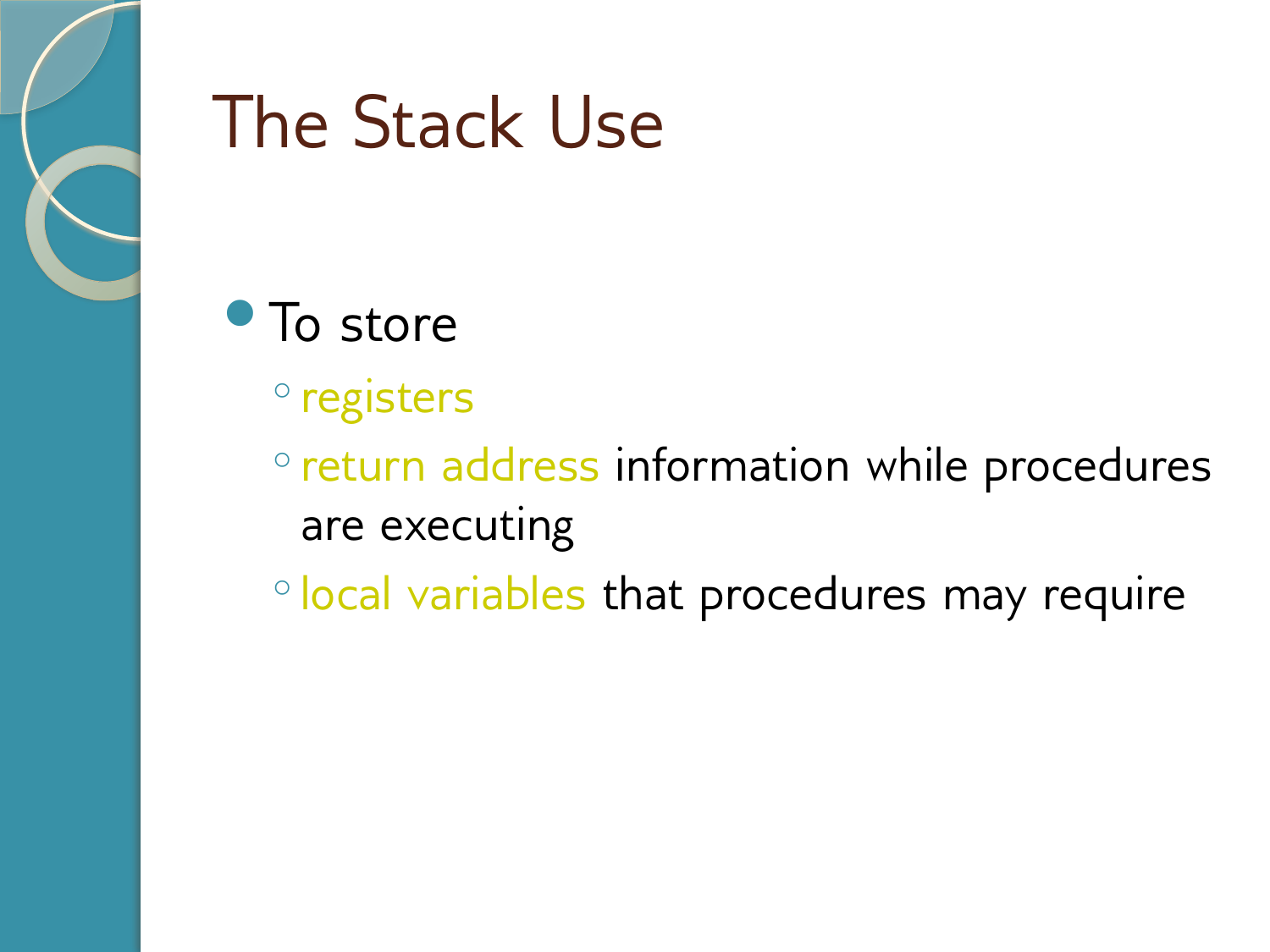

# The Stack Use

To store
registers
return address information while procedures are executing
local variables that procedures may require